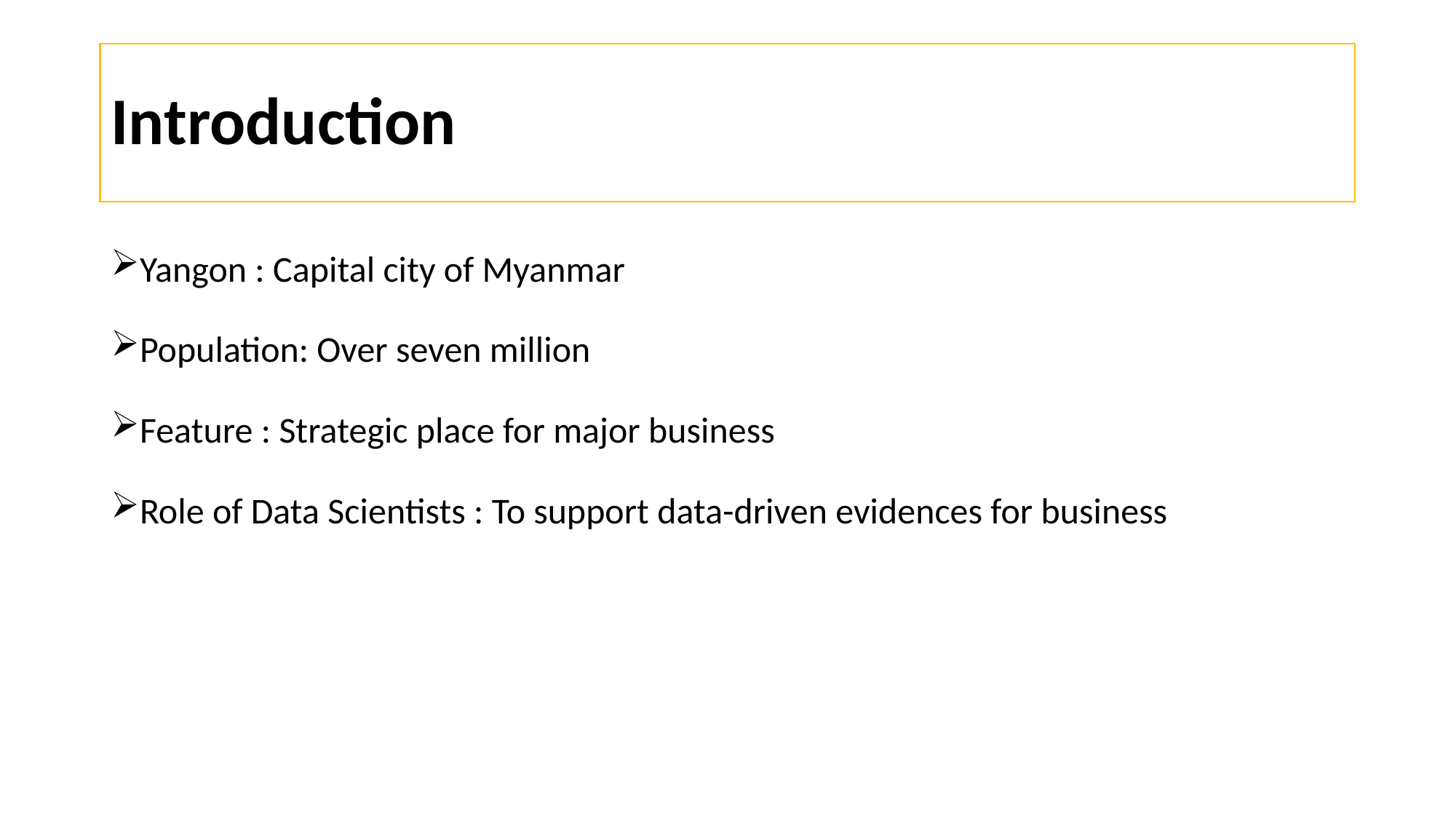

# Introduction
Yangon : Capital city of Myanmar
Population: Over seven million
Feature : Strategic place for major business
Role of Data Scientists : To support data-driven evidences for business